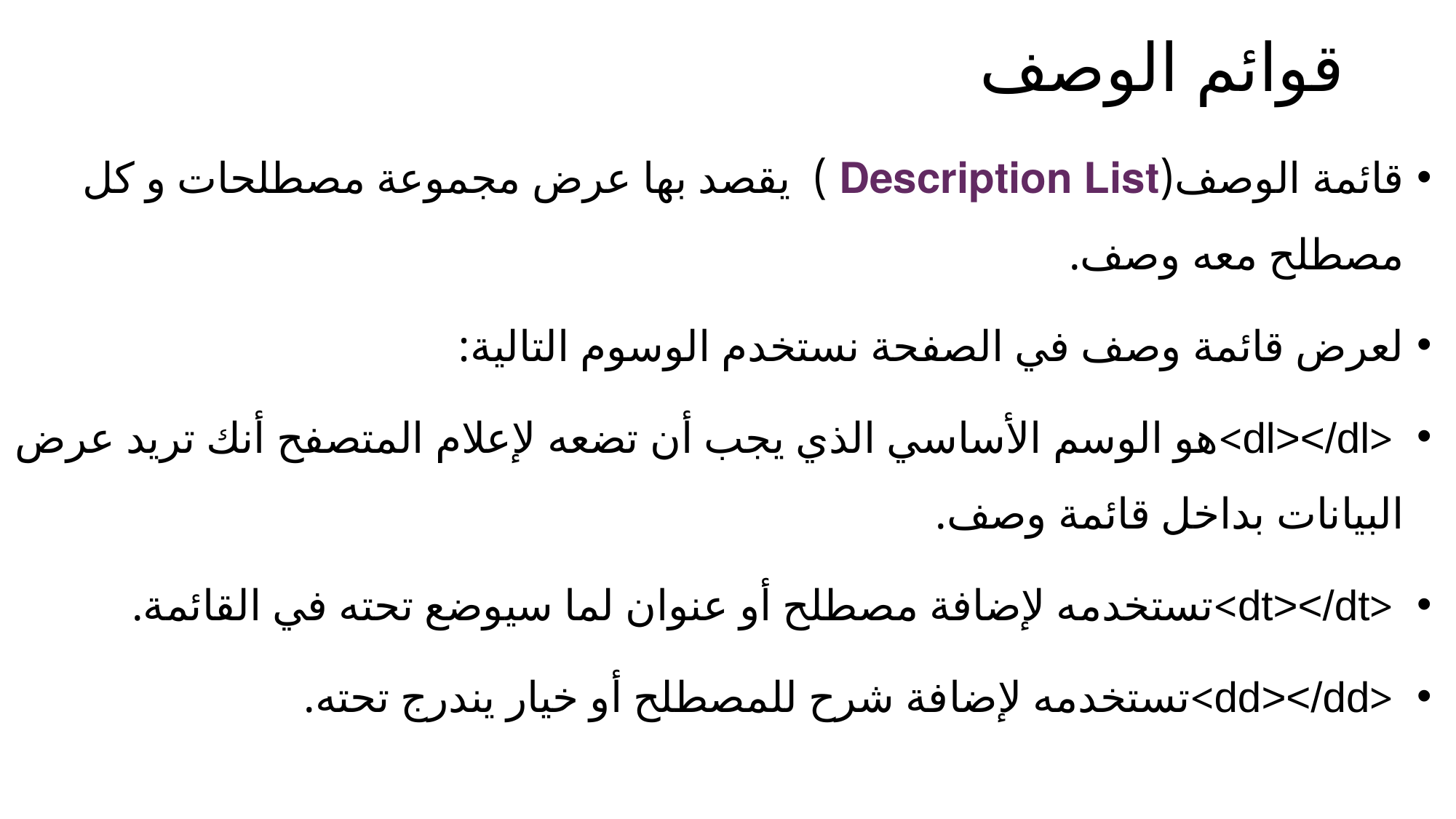

# قوائم الوصف
قائمة الوصف(Description List )  يقصد بها عرض مجموعة مصطلحات و كل مصطلح معه وصف.
لعرض قائمة وصف في الصفحة نستخدم الوسوم التالية:
 <dl></dl>هو الوسم الأساسي الذي يجب أن تضعه لإعلام المتصفح أنك تريد عرض البيانات بداخل قائمة وصف.
 <dt></dt>تستخدمه لإضافة مصطلح أو عنوان لما سيوضع تحته في القائمة.
 <dd></dd>تستخدمه لإضافة شرح للمصطلح أو خيار يندرج تحته.